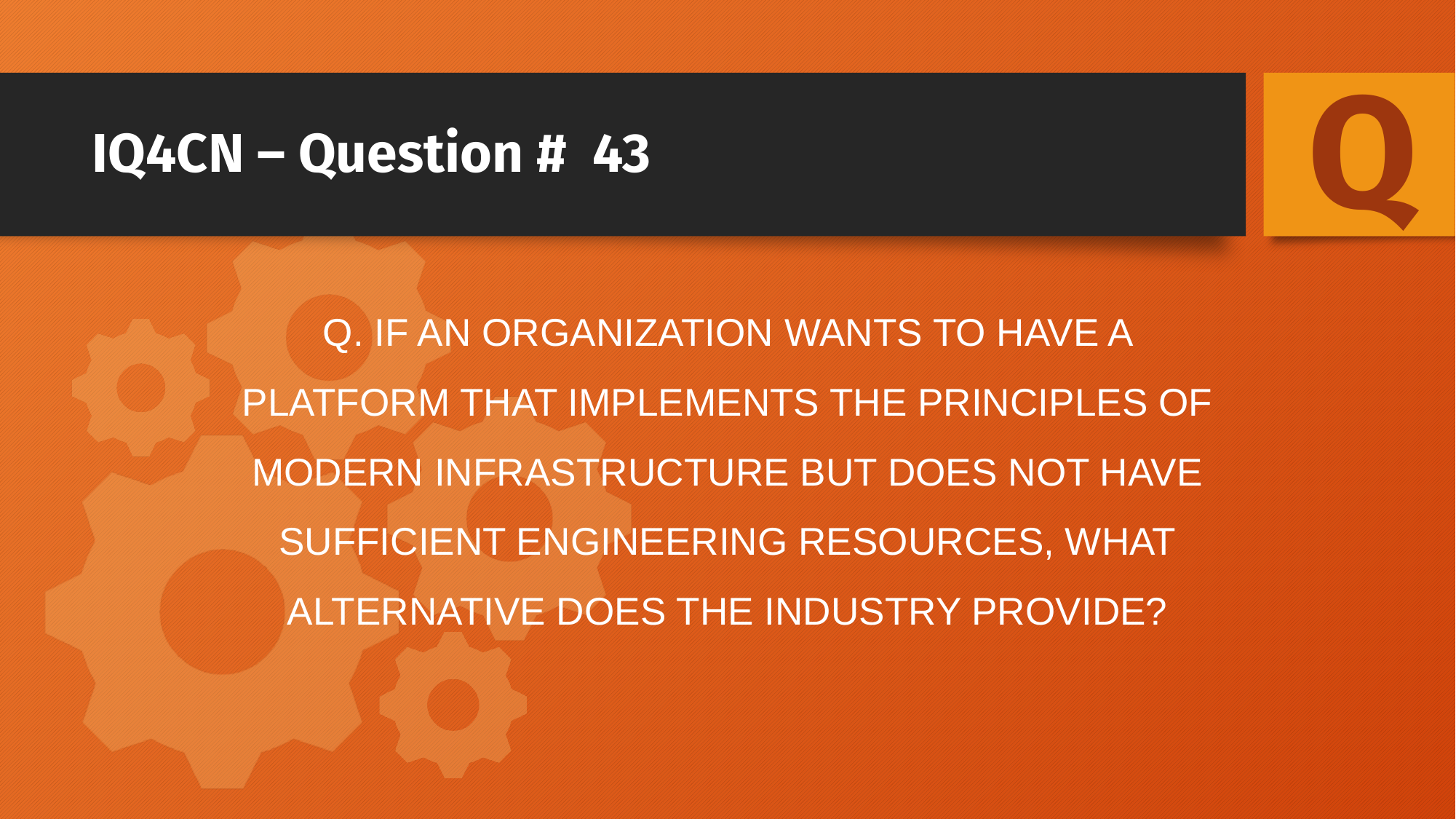

Q
# IQ4CN – Question #  43
Q. If an organization wants to have a platform that implements the principles of modern infrastructure but does not have sufficient engineering resources, what alternative does the industry provide?